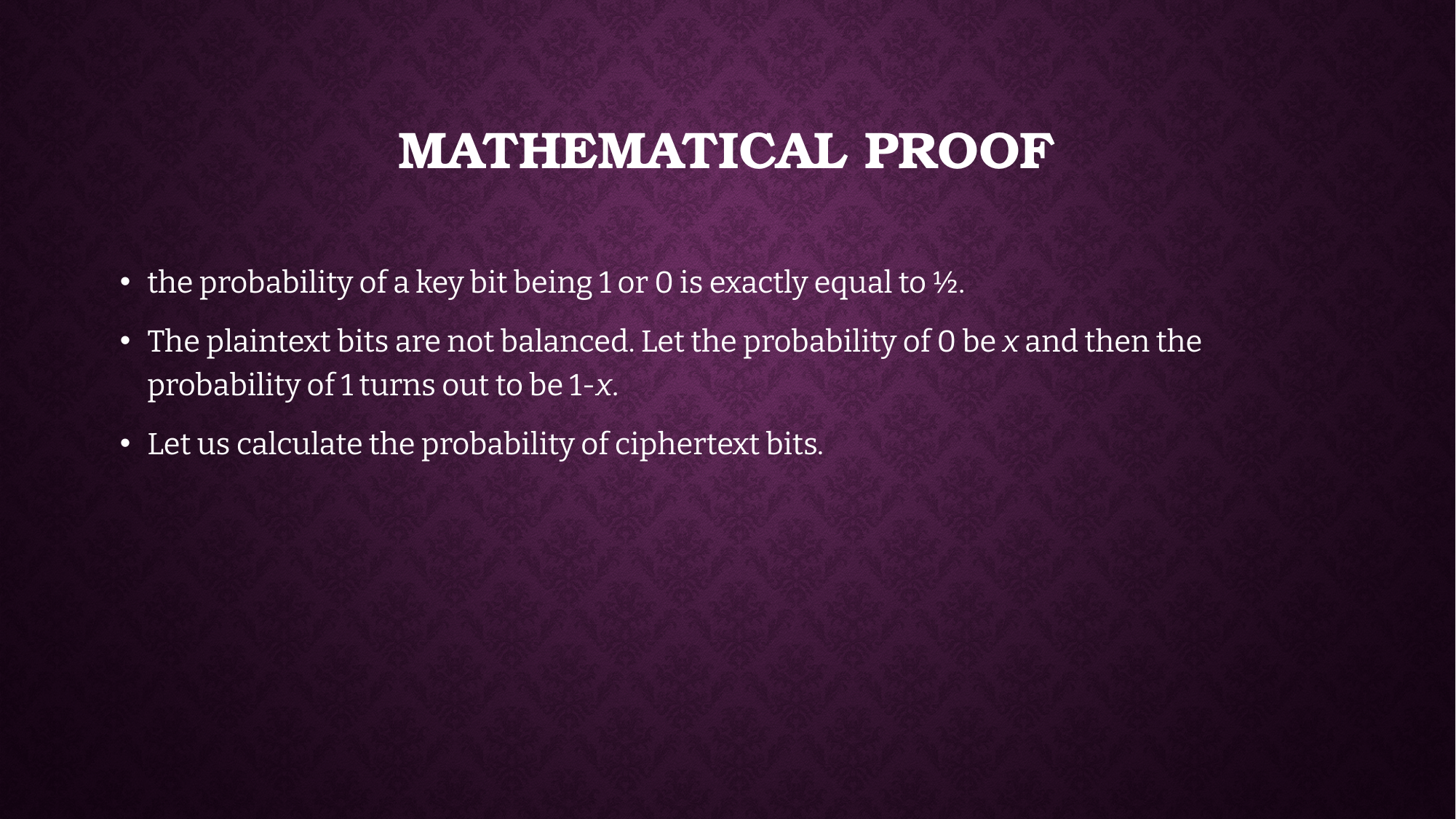

# Mathematical Proof
the probability of a key bit being 1 or 0 is exactly equal to ½.
The plaintext bits are not balanced. Let the probability of 0 be x and then the probability of 1 turns out to be 1-x.
Let us calculate the probability of ciphertext bits.